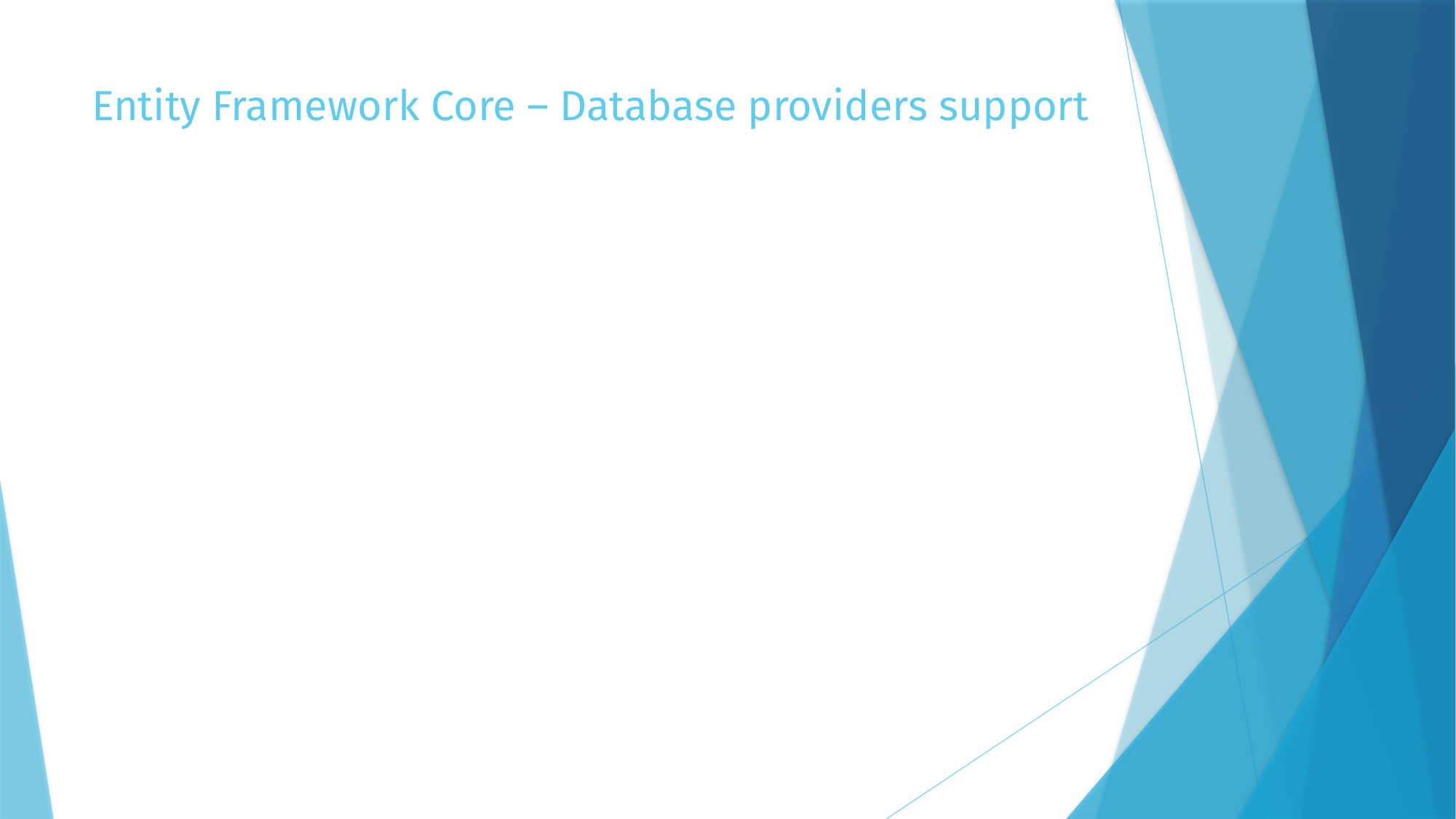

# Entity Framework Core – Database providers support